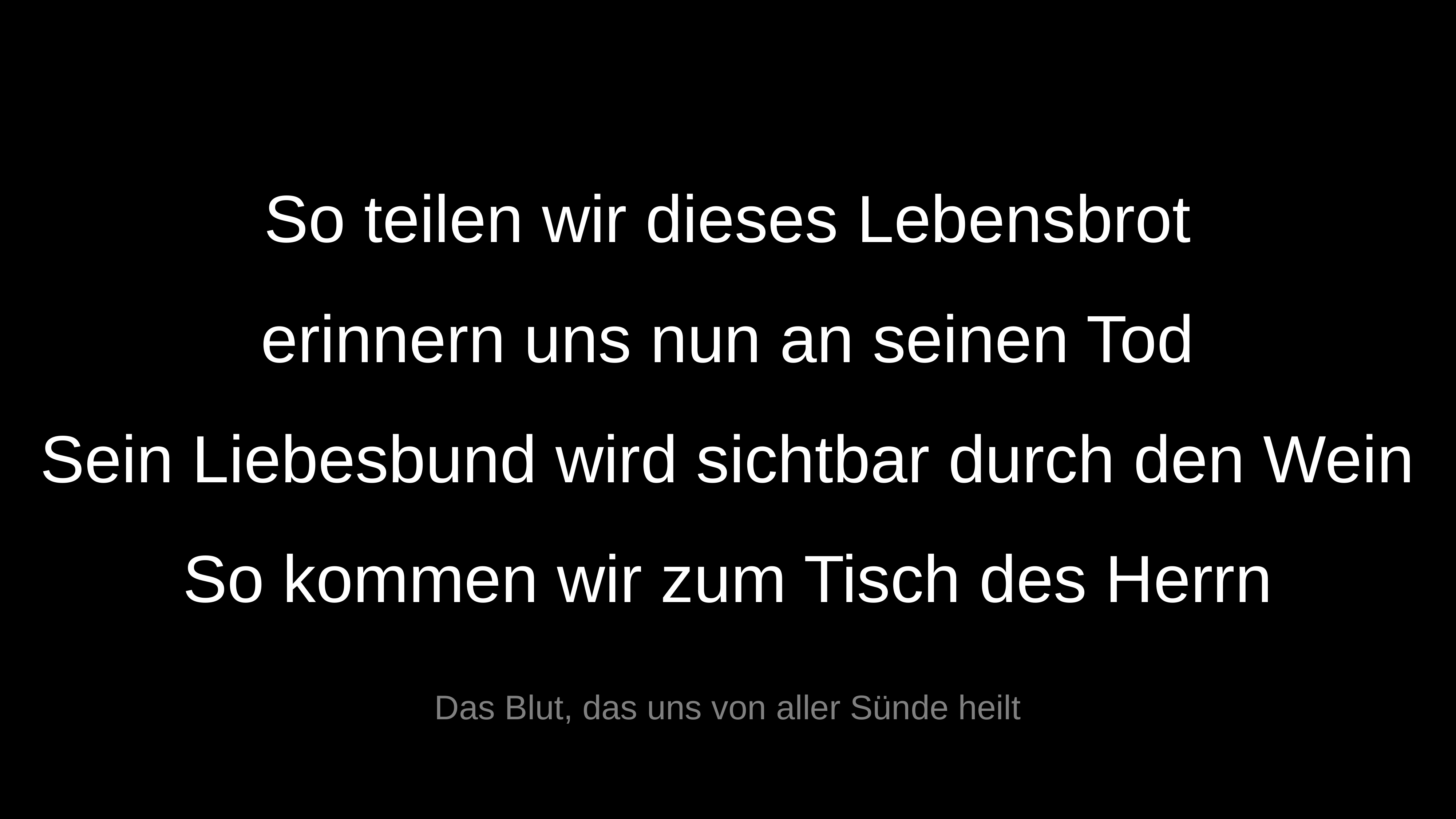

So teilen wir dieses Lebensbrot
erinnern uns nun an seinen Tod
Sein Liebesbund wird sichtbar durch den Wein
So kommen wir zum Tisch des Herrn
Das Blut, das uns von aller Sünde heilt